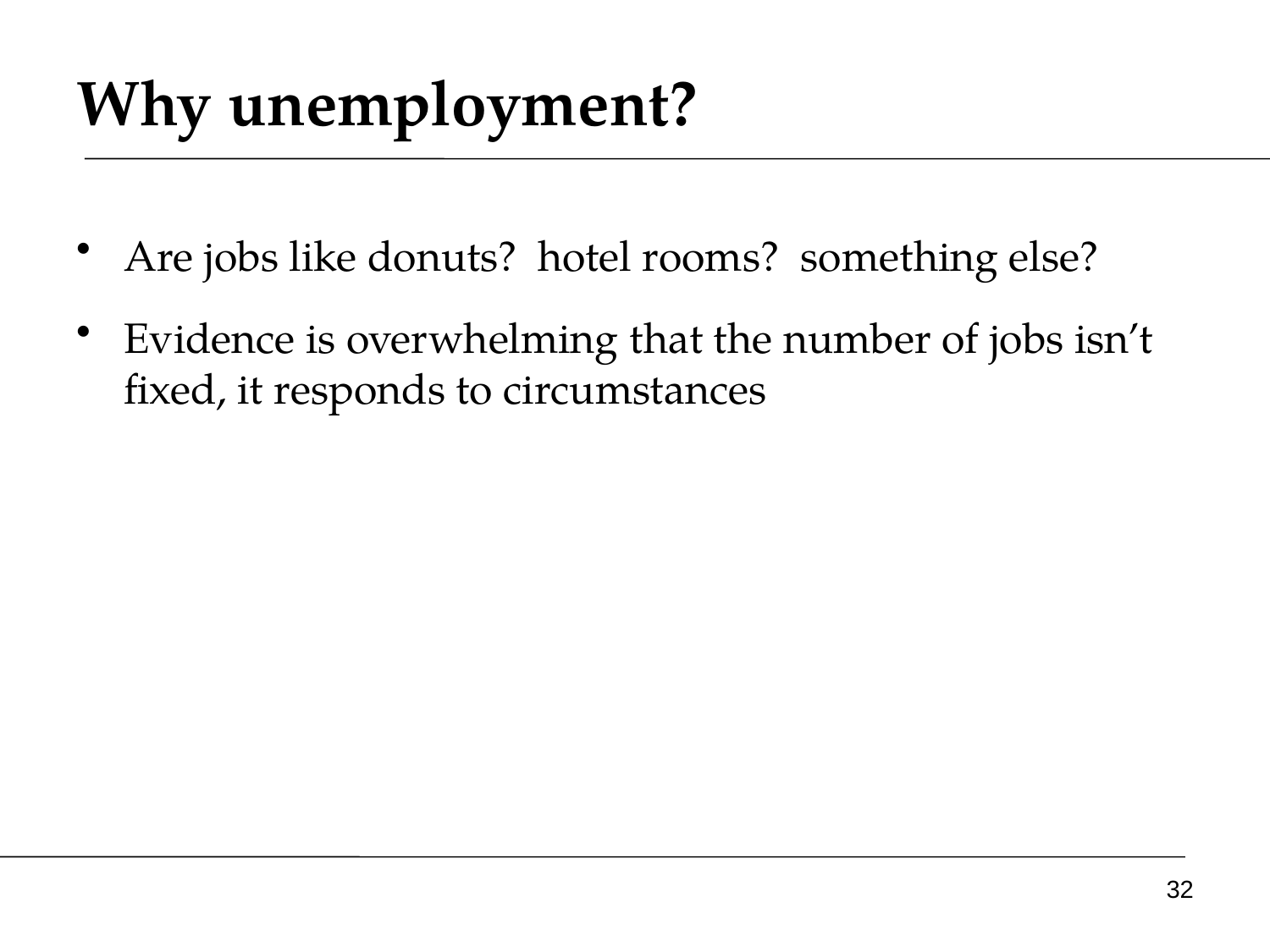

# Why unemployment?
Are jobs like donuts?  hotel rooms?  something else?
Evidence is overwhelming that the number of jobs isn’t fixed, it responds to circumstances
32